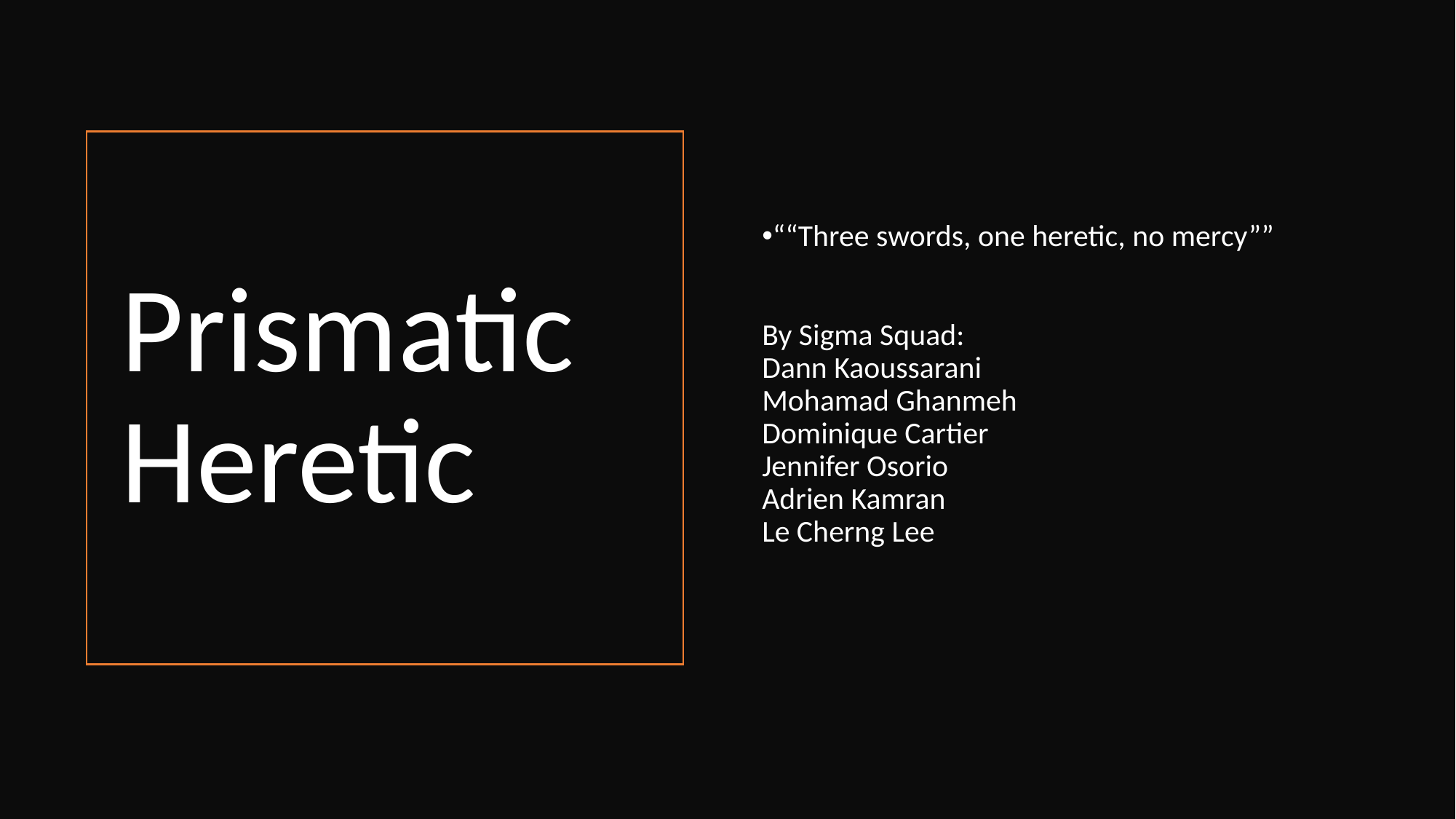

““Three swords, one heretic, no mercy””
By Sigma Squad:
Dann Kaoussarani
Mohamad Ghanmeh
Dominique Cartier
Jennifer Osorio
Adrien Kamran
Le Cherng Lee

# Prismatic Heretic